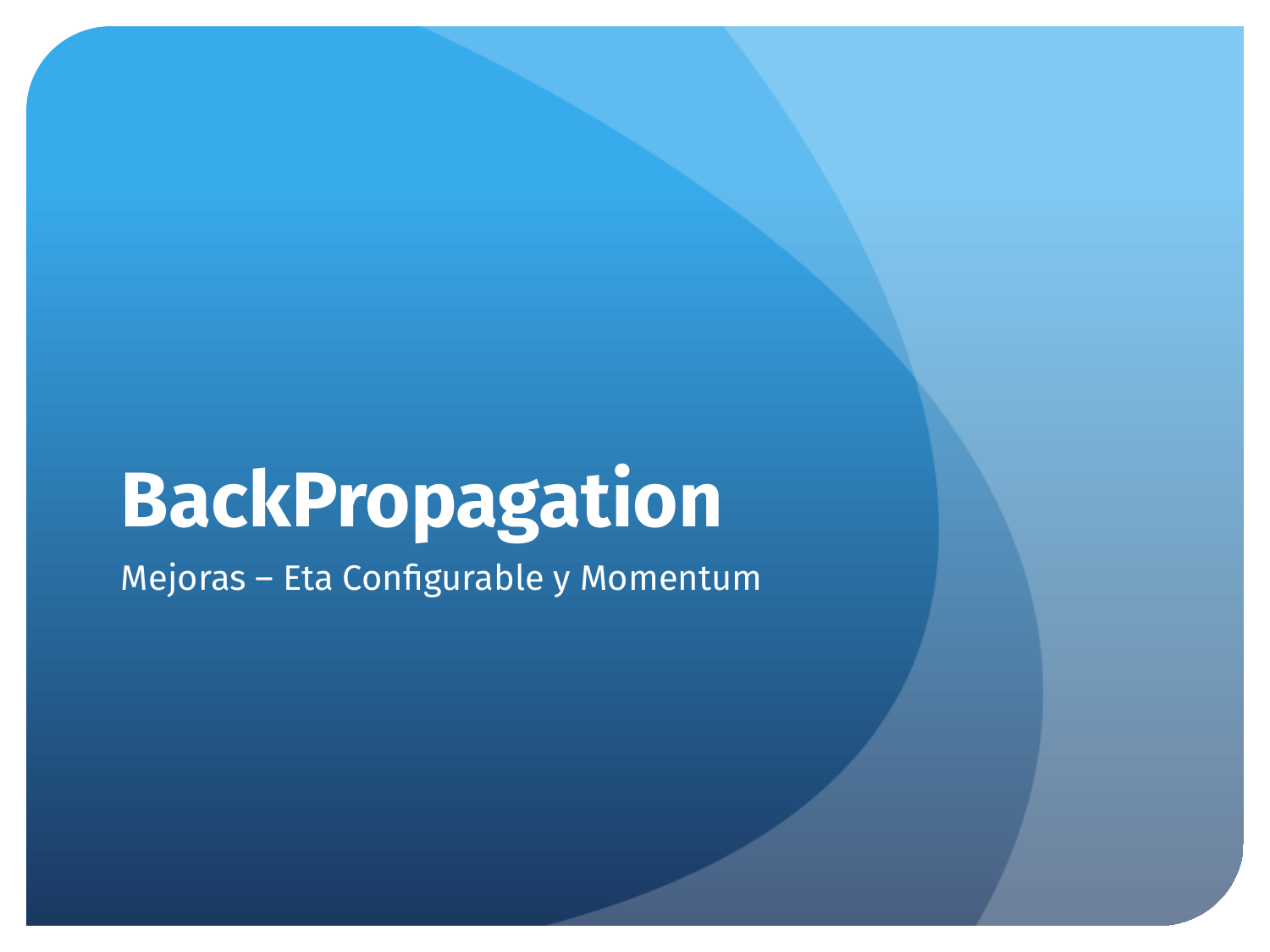

# BackPropagation
Mejoras – Eta Configurable y Momentum